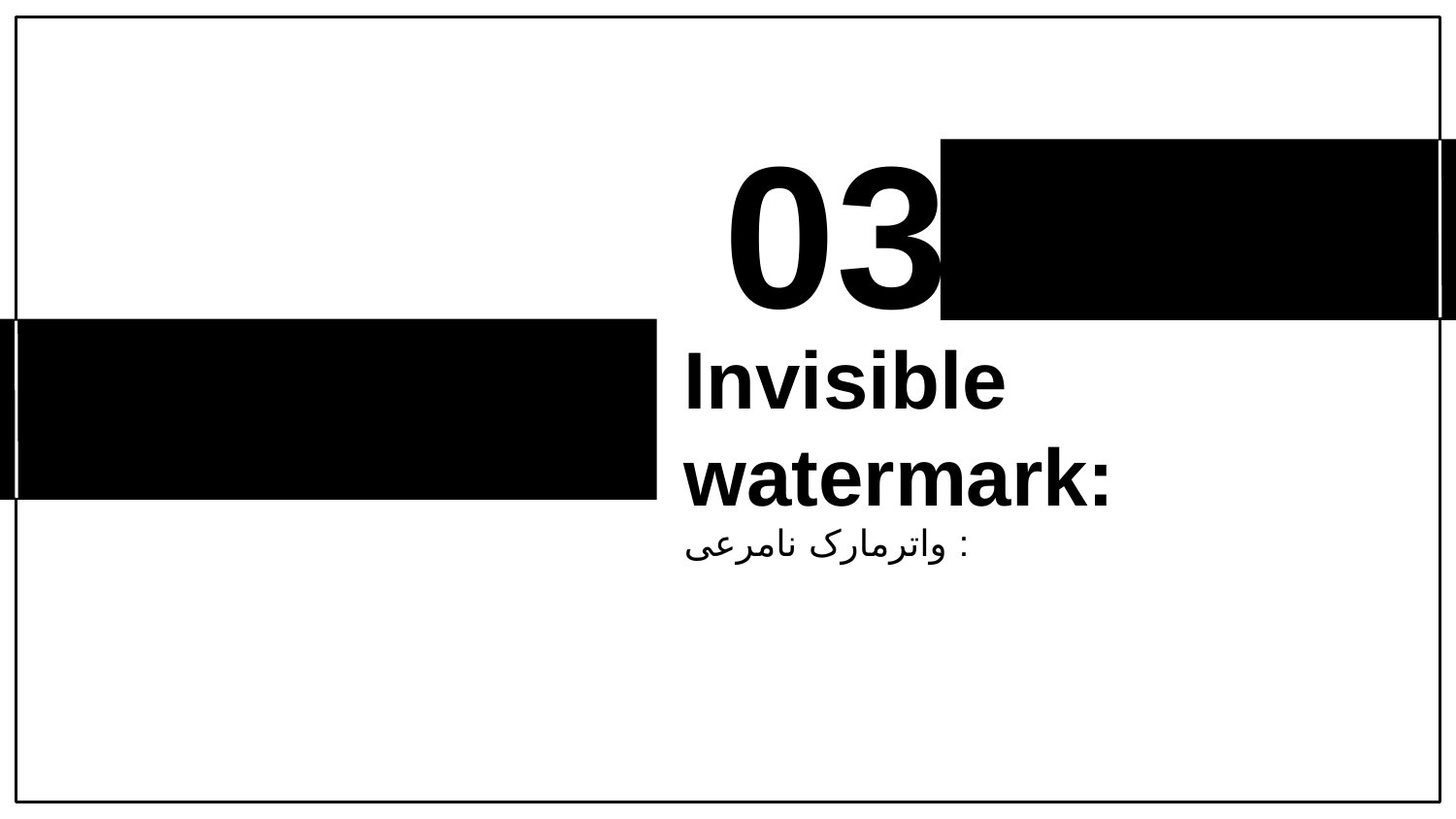

# 03
Invisible
watermark:
واترمارک نامرعی :